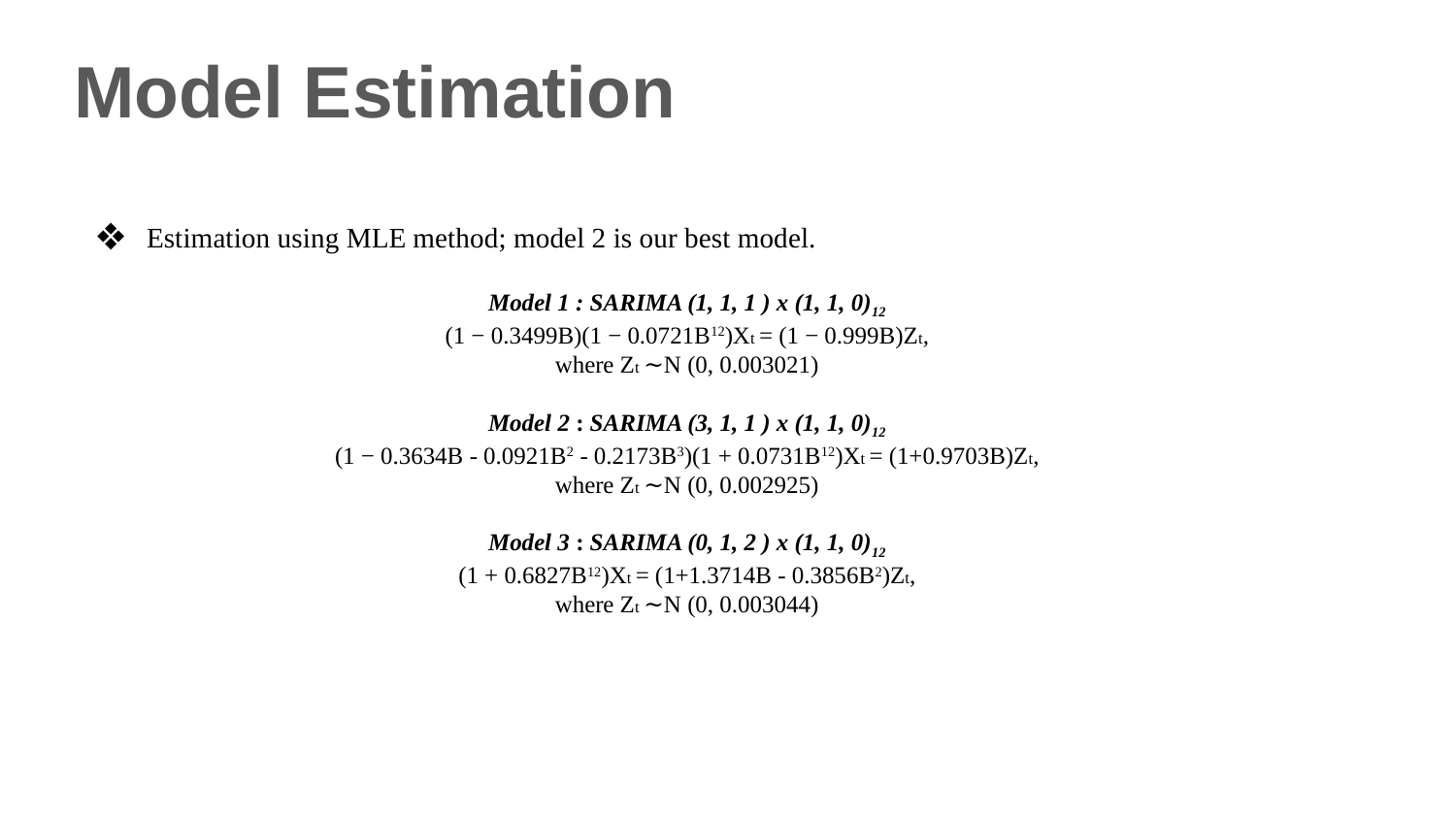

# Model Estimation
Estimation using MLE method; model 2 is our best model.
Model 1 : SARIMA (1, 1, 1 ) x (1, 1, 0)12
(1 − 0.3499B)(1 − 0.0721B12)Xt = (1 − 0.999B)Zt,
where Zt ∼N (0, 0.003021)

Model 2 : SARIMA (3, 1, 1 ) x (1, 1, 0)12
(1 − 0.3634B - 0.0921B2 - 0.2173B3)(1 + 0.0731B12)Xt = (1+0.9703B)Zt,
where Zt ∼N (0, 0.002925)

Model 3 : SARIMA (0, 1, 2 ) x (1, 1, 0)12
(1 + 0.6827B12)Xt = (1+1.3714B - 0.3856B2)Zt,
where Zt ∼N (0, 0.003044)